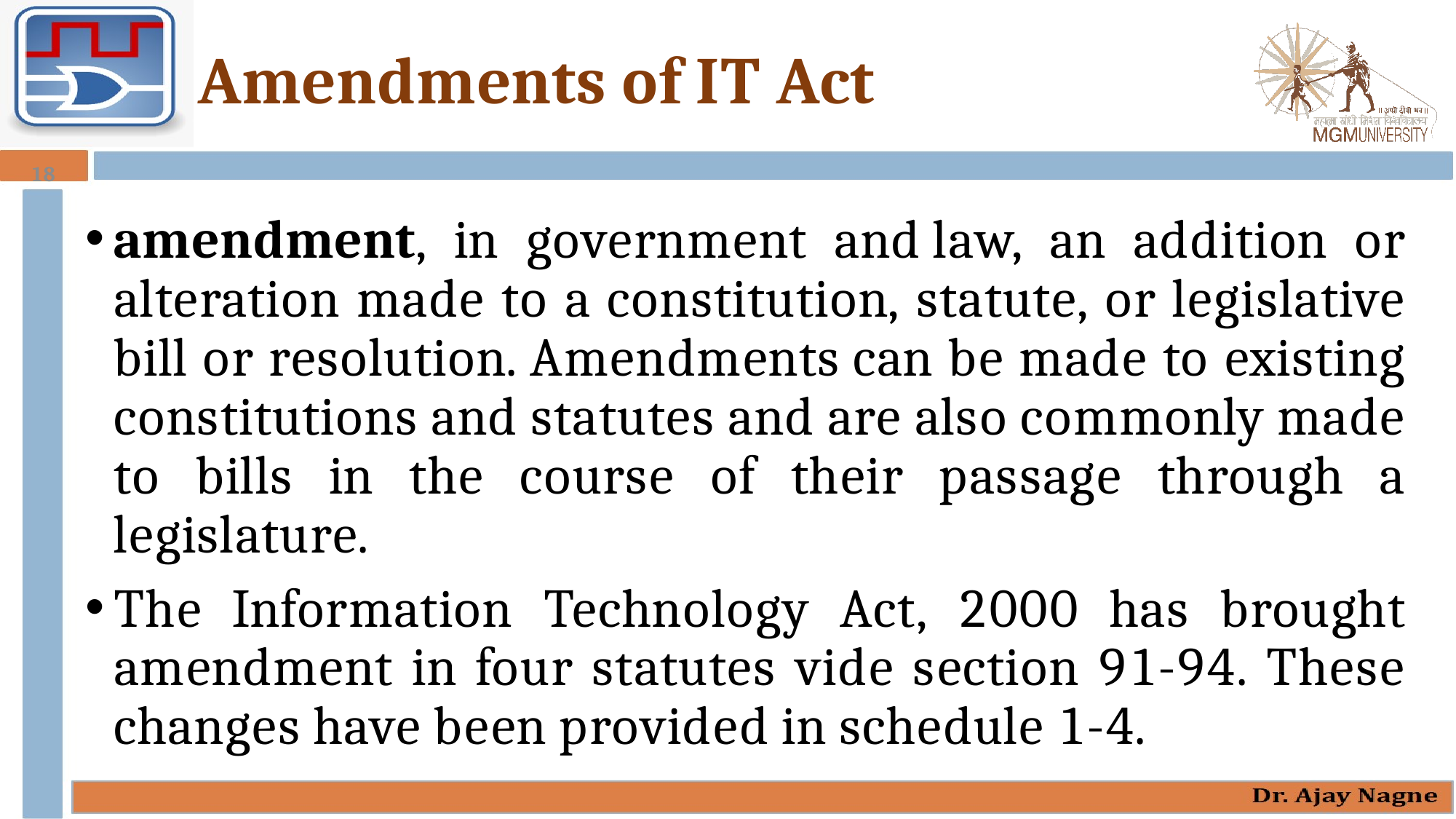

# Amendments of IT Act
18
amendment, in government and law, an addition or alteration made to a constitution, statute, or legislative bill or resolution. Amendments can be made to existing constitutions and statutes and are also commonly made to bills in the course of their passage through a legislature.
The Information Technology Act, 2000 has brought amendment in four statutes vide section 91-94. These changes have been provided in schedule 1-4.